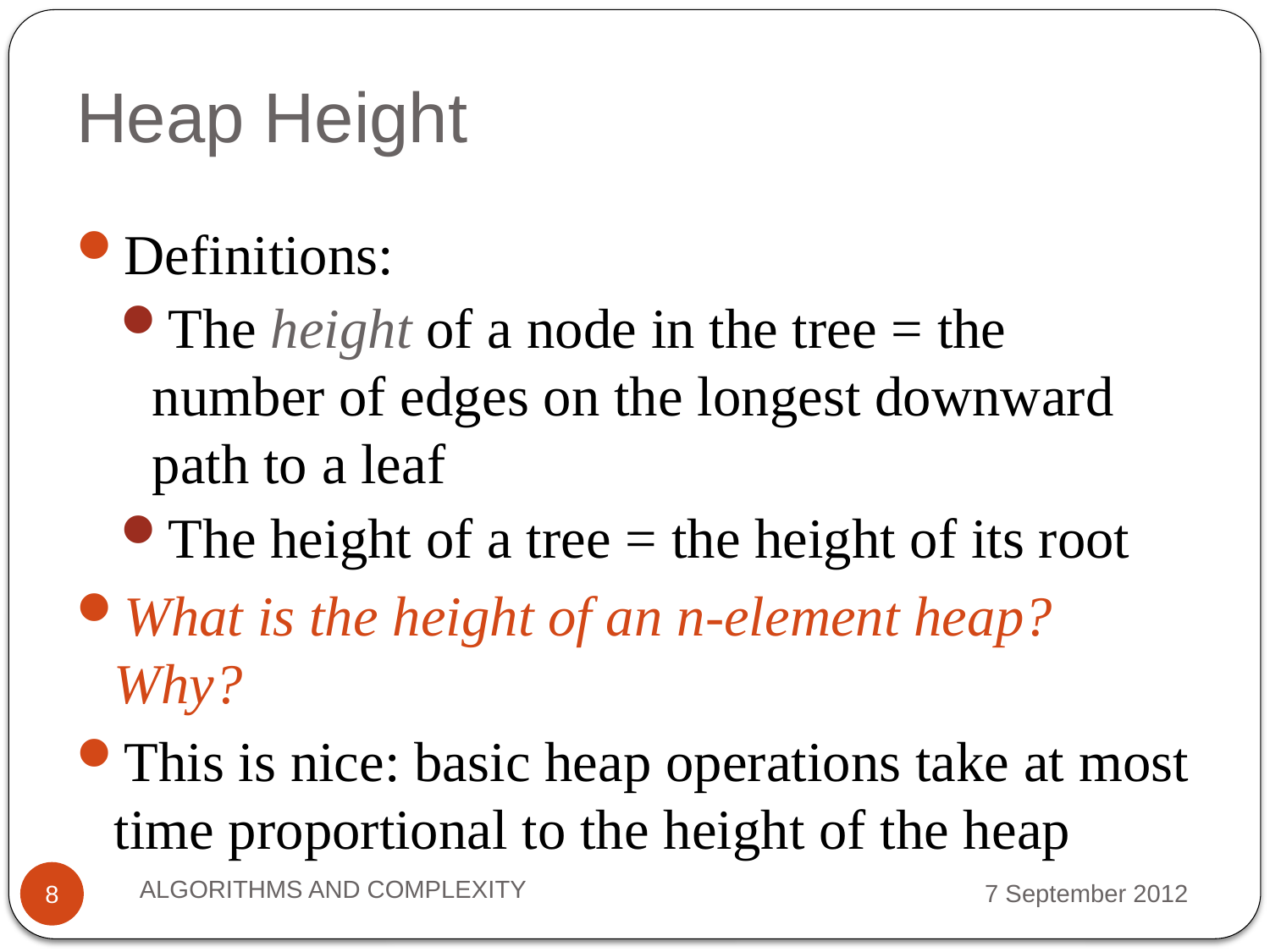

# Heap Height
Definitions:
The height of a node in the tree = the number of edges on the longest downward path to a leaf
The height of a tree = the height of its root
What is the height of an n-element heap? Why?
This is nice: basic heap operations take at most time proportional to the height of the heap

ALGORITHMS AND COMPLEXITY
7 September 2012
8